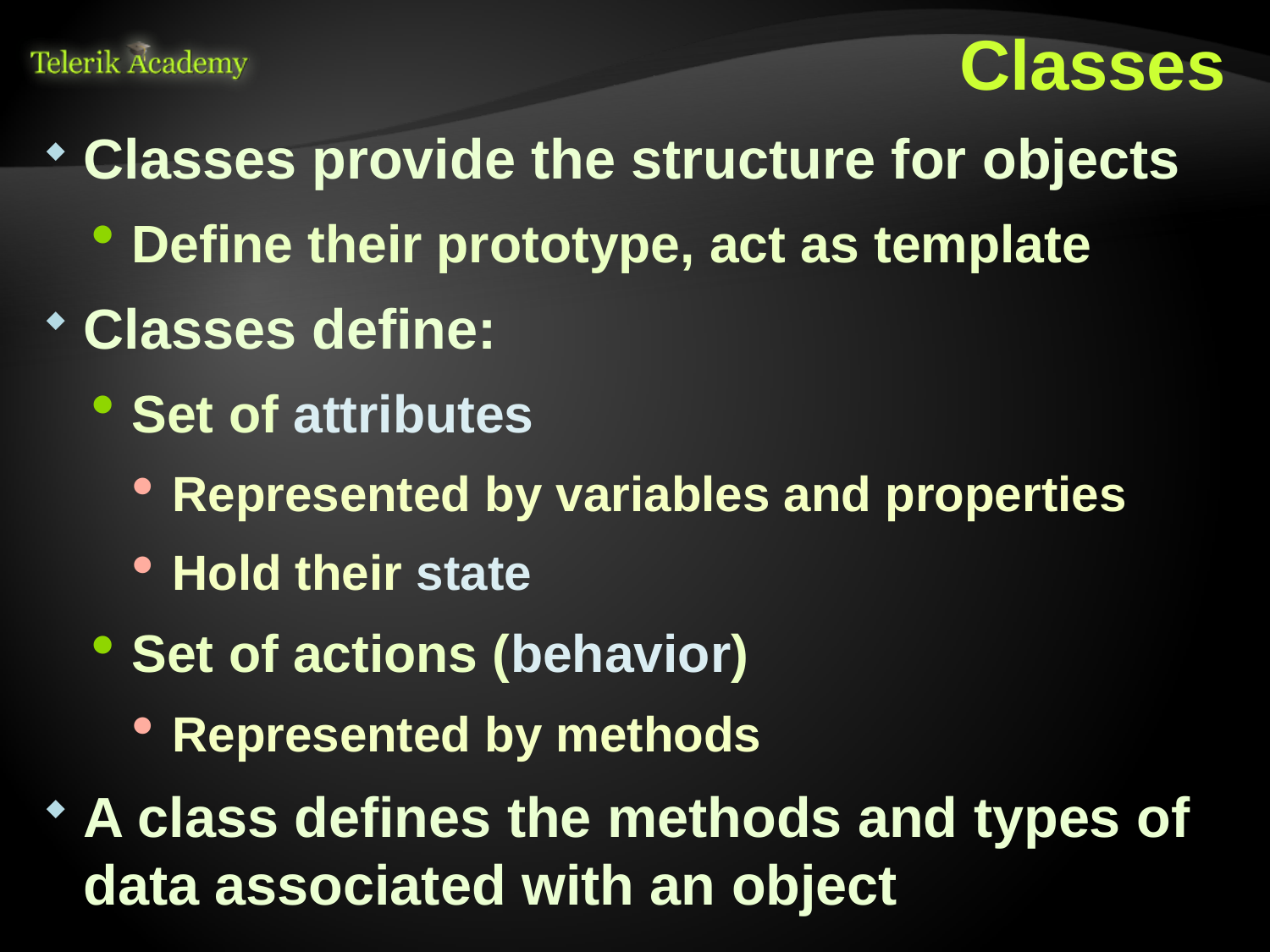

# Classes
Classes provide the structure for objects
Define their prototype, act as template
Classes define:
Set of attributes
Represented by variables and properties
Hold their state
Set of actions (behavior)
Represented by methods
A class defines the methods and types of data associated with an object